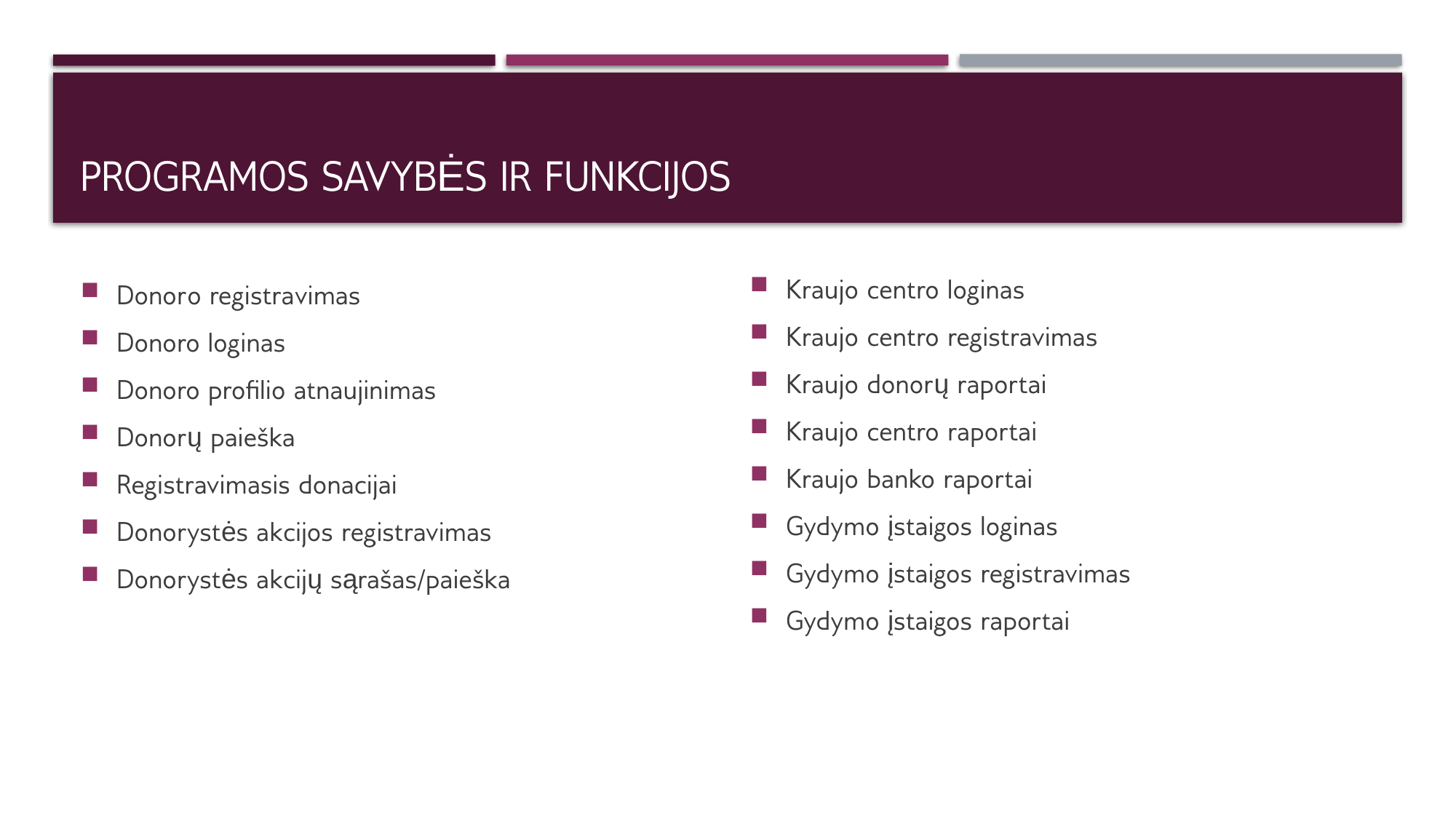

# Programos savybės ir funkcijos
Donoro registravimas
Donoro loginas
Donoro profilio atnaujinimas
Donorų paieška
Registravimasis donacijai
Donorystės akcijos registravimas
Donorystės akcijų sąrašas/paieška

Kraujo centro loginas
Kraujo centro registravimas
Kraujo donorų raportai
Kraujo centro raportai
Kraujo banko raportai
Gydymo įstaigos loginas
Gydymo įstaigos registravimas
Gydymo įstaigos raportai